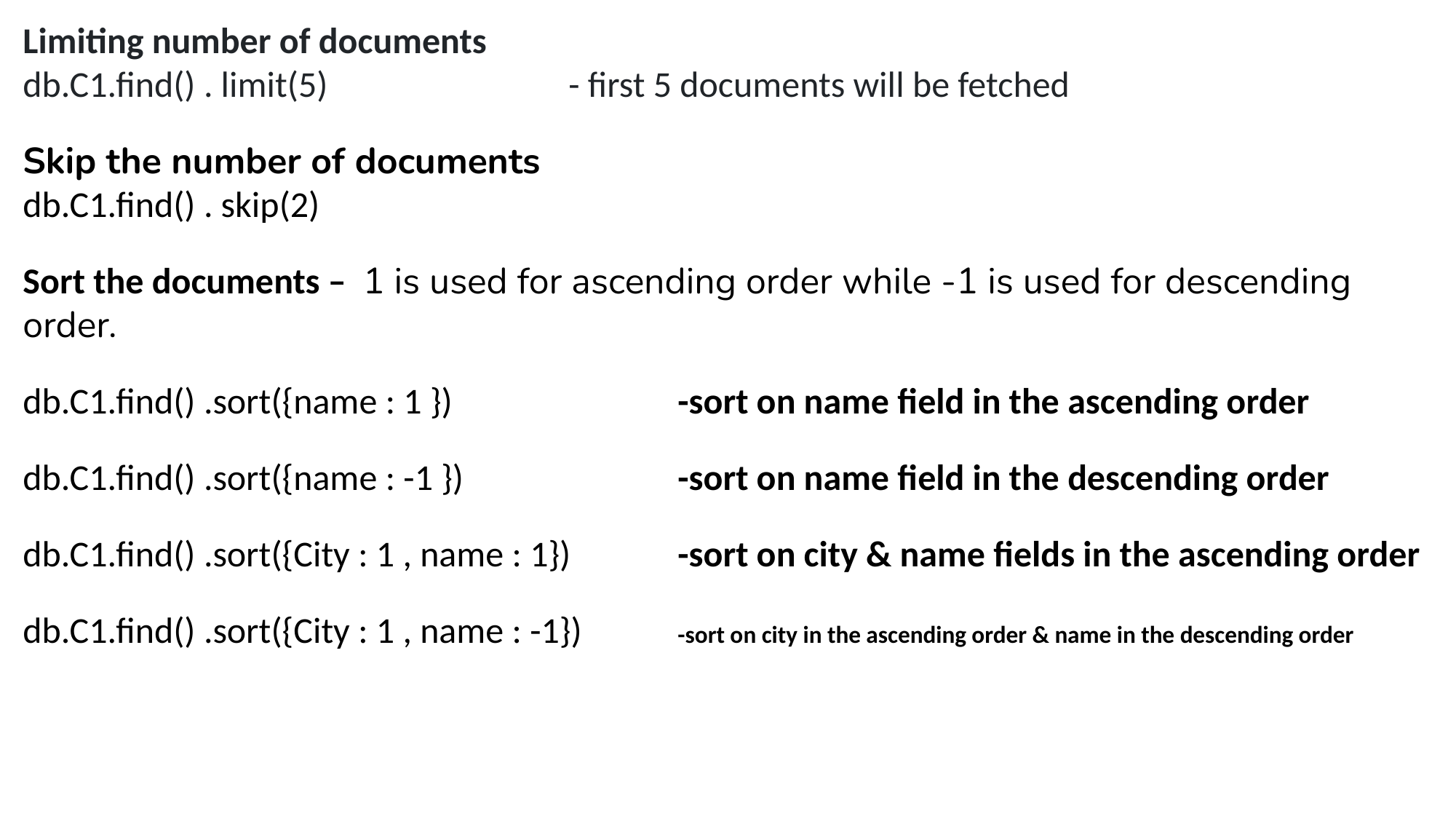

Limiting number of documents
db.C1.find() . limit(5)			- first 5 documents will be fetched

Skip the number of documents
db.C1.find() . skip(2)

Sort the documents –  1 is used for ascending order while -1 is used for descending order.

db.C1.find() .sort({name : 1 })			-sort on name field in the ascending order

db.C1.find() .sort({name : -1 })		-sort on name field in the descending order

db.C1.find() .sort({City : 1 , name : 1})	-sort on city & name fields in the ascending order

db.C1.find() .sort({City : 1 , name : -1})	-sort on city in the ascending order & name in the descending order